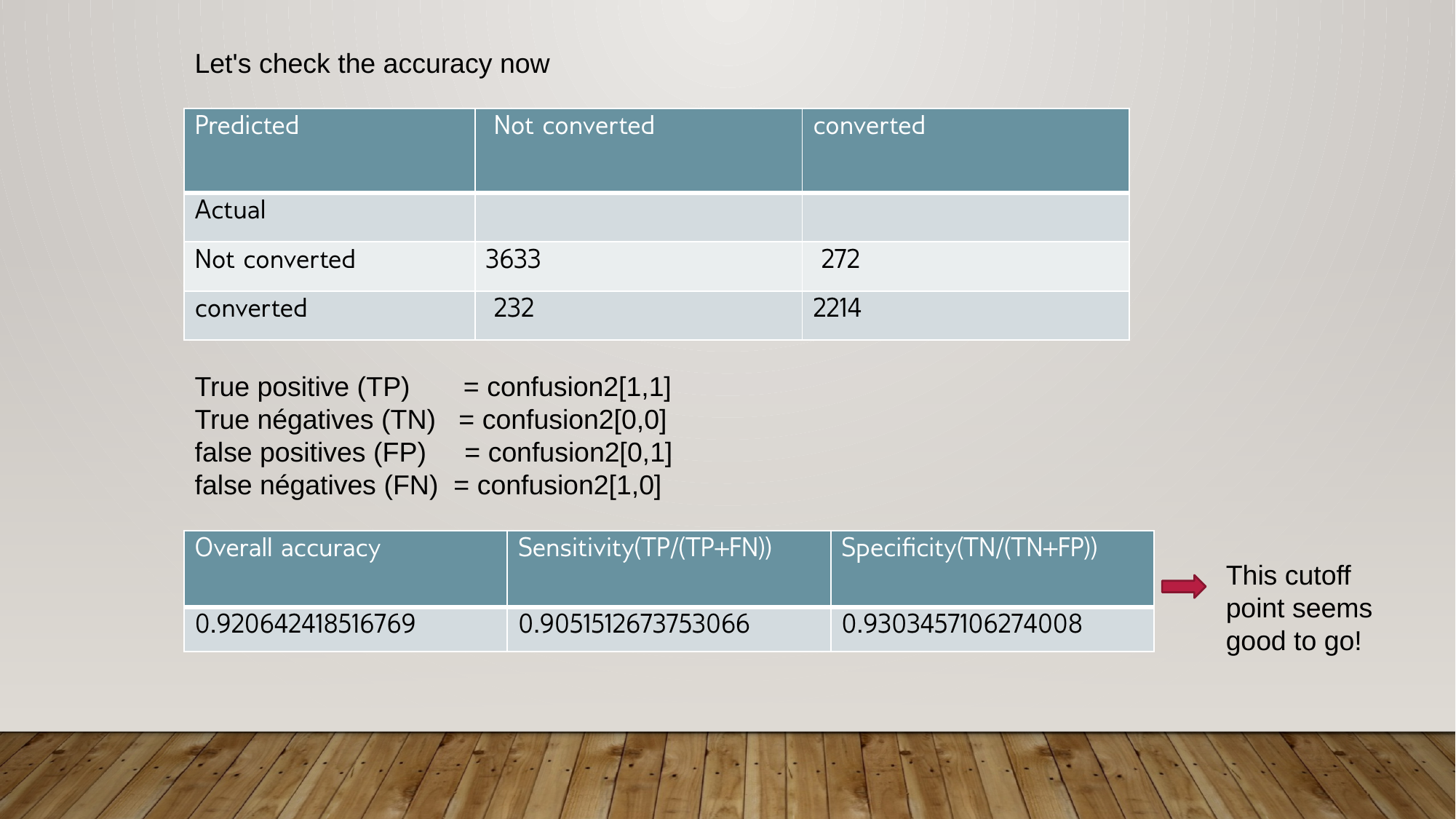

Let's check the accuracy now
| Predicted | Not converted | converted |
| --- | --- | --- |
| Actual |  |  |
| Not converted | 3633 | 272 |
| converted | 232 | 2214 |
True positive (TP)       = confusion2[1,1]
True négatives (TN)   = confusion2[0,0]
false positives (FP)     = confusion2[0,1]
false négatives (FN)  = confusion2[1,0]
| Overall accuracy | Sensitivity(TP/(TP+FN)) | Specificity(TN/(TN+FP)) |
| --- | --- | --- |
| 0.920642418516769 | 0.9051512673753066 | 0.9303457106274008 |
This cutoff point seems good to go!